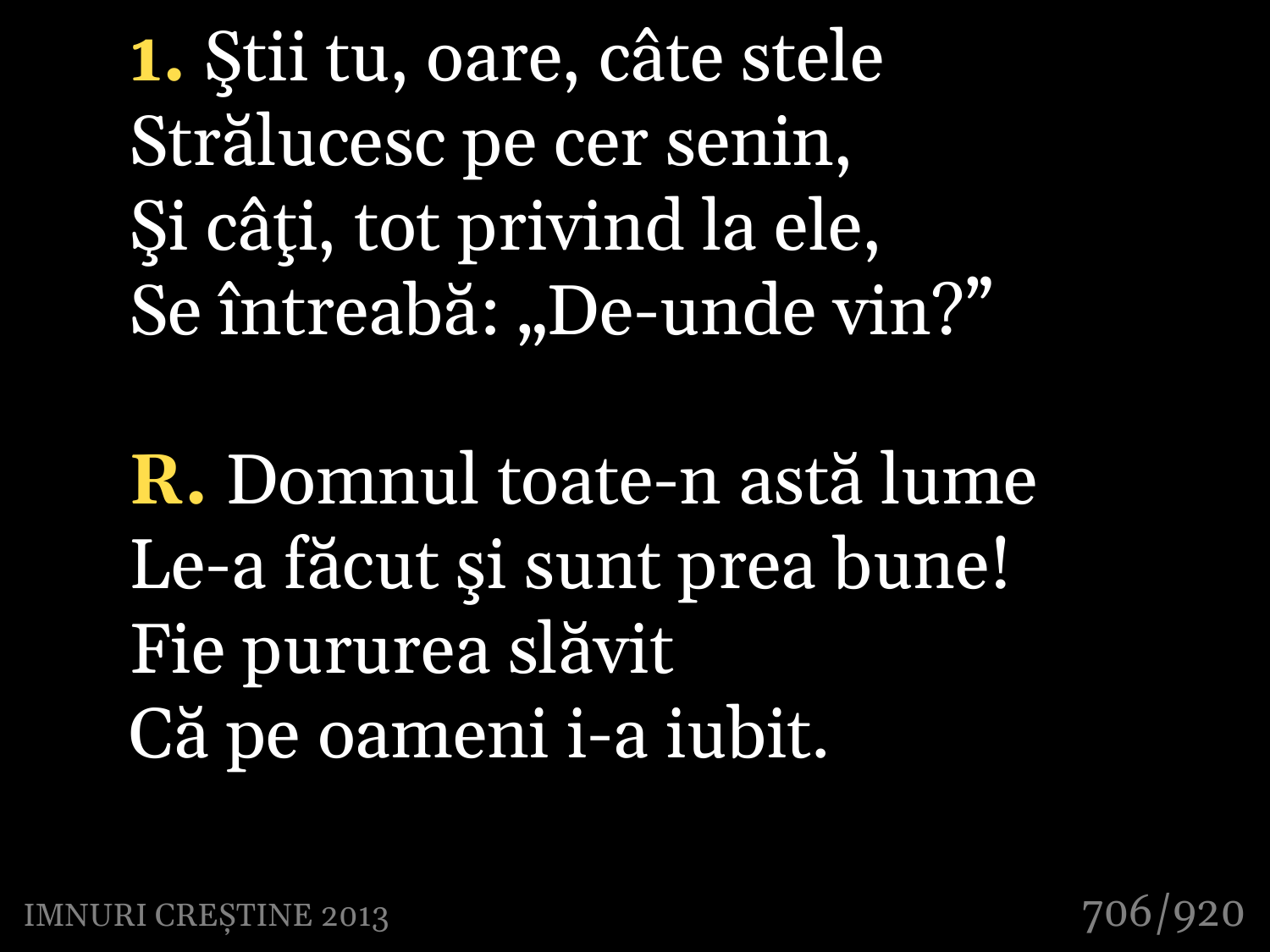

1. Ştii tu, oare, câte stele
Strălucesc pe cer senin,
Şi câţi, tot privind la ele,
Se întreabă: „De-unde vin?”

R. Domnul toate-n astă lume
Le-a făcut şi sunt prea bune!
Fie pururea slăvit
Că pe oameni i-a iubit.
706/920
IMNURI CREȘTINE 2013